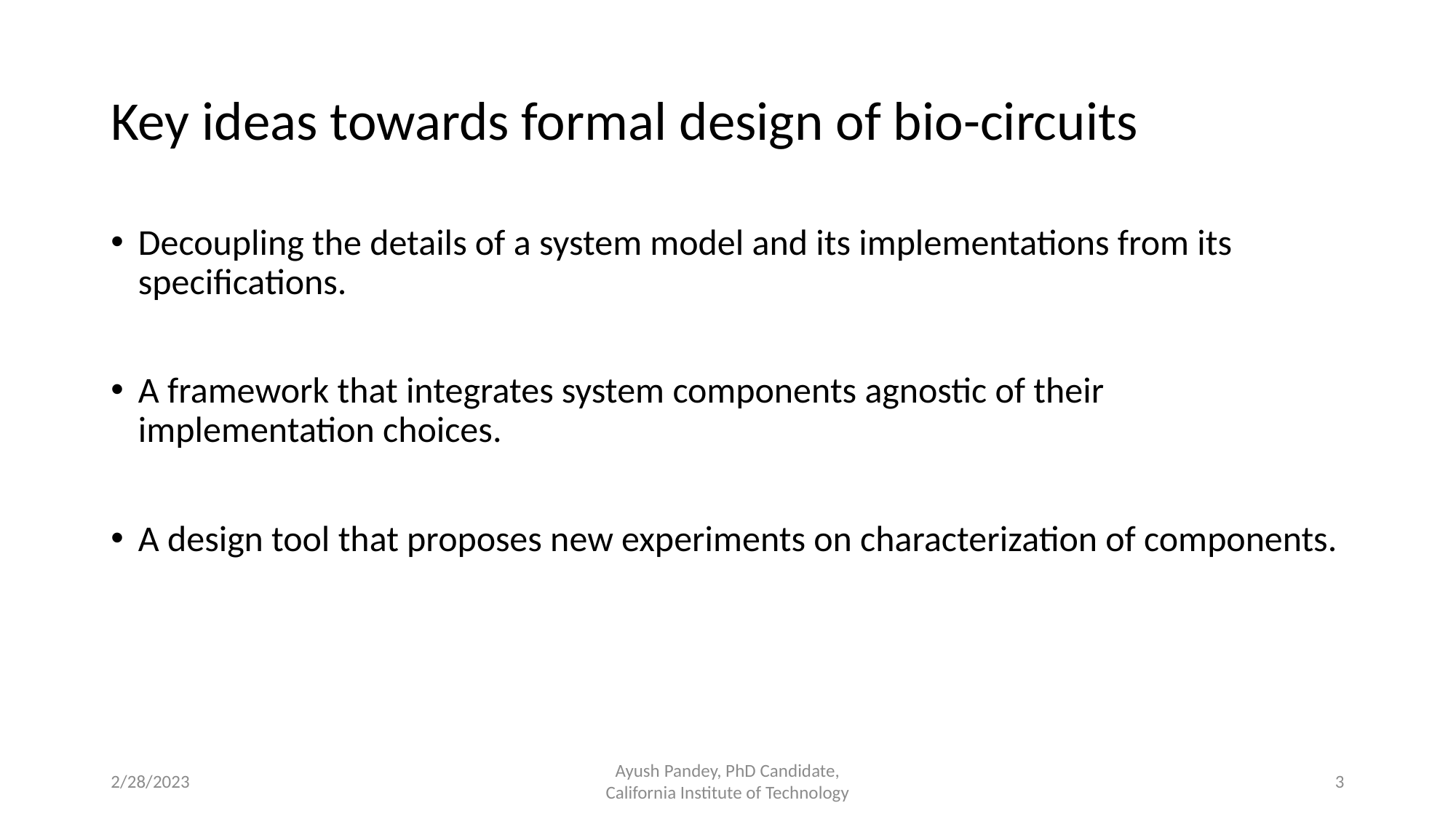

# Key ideas towards formal design of bio-circuits
Decoupling the details of a system model and its implementations from its specifications.

A framework that integrates system components agnostic of their implementation choices.

A design tool that proposes new experiments on characterization of components.
2/28/2023
Ayush Pandey, PhD Candidate,
California Institute of Technology
3